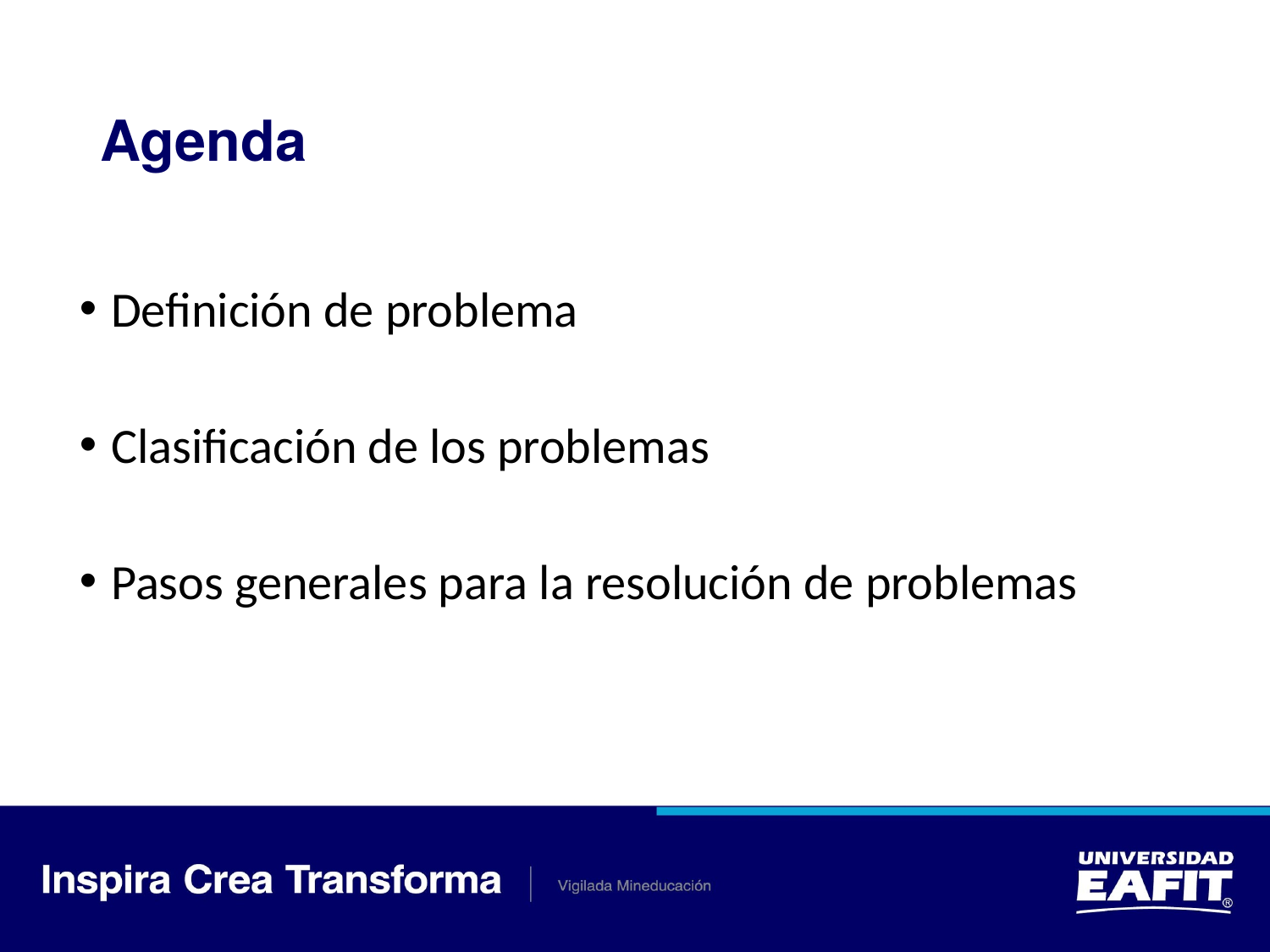

# Agenda
Definición de problema
Clasificación de los problemas
Pasos generales para la resolución de problemas